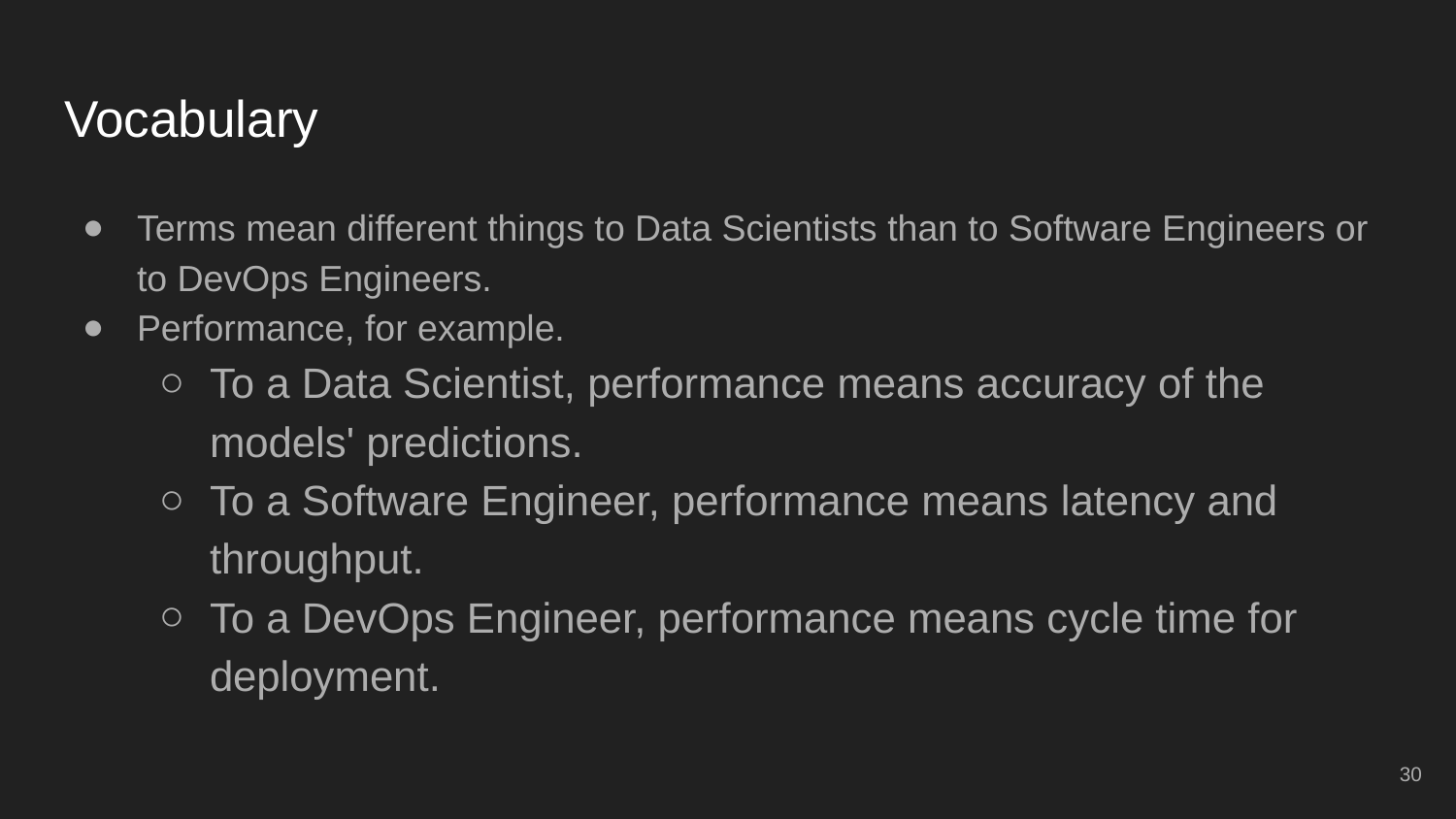

# Vocabulary
Terms mean different things to Data Scientists than to Software Engineers or to DevOps Engineers.
Performance, for example.
To a Data Scientist, performance means accuracy of the models' predictions.
To a Software Engineer, performance means latency and throughput.
To a DevOps Engineer, performance means cycle time for deployment.
30